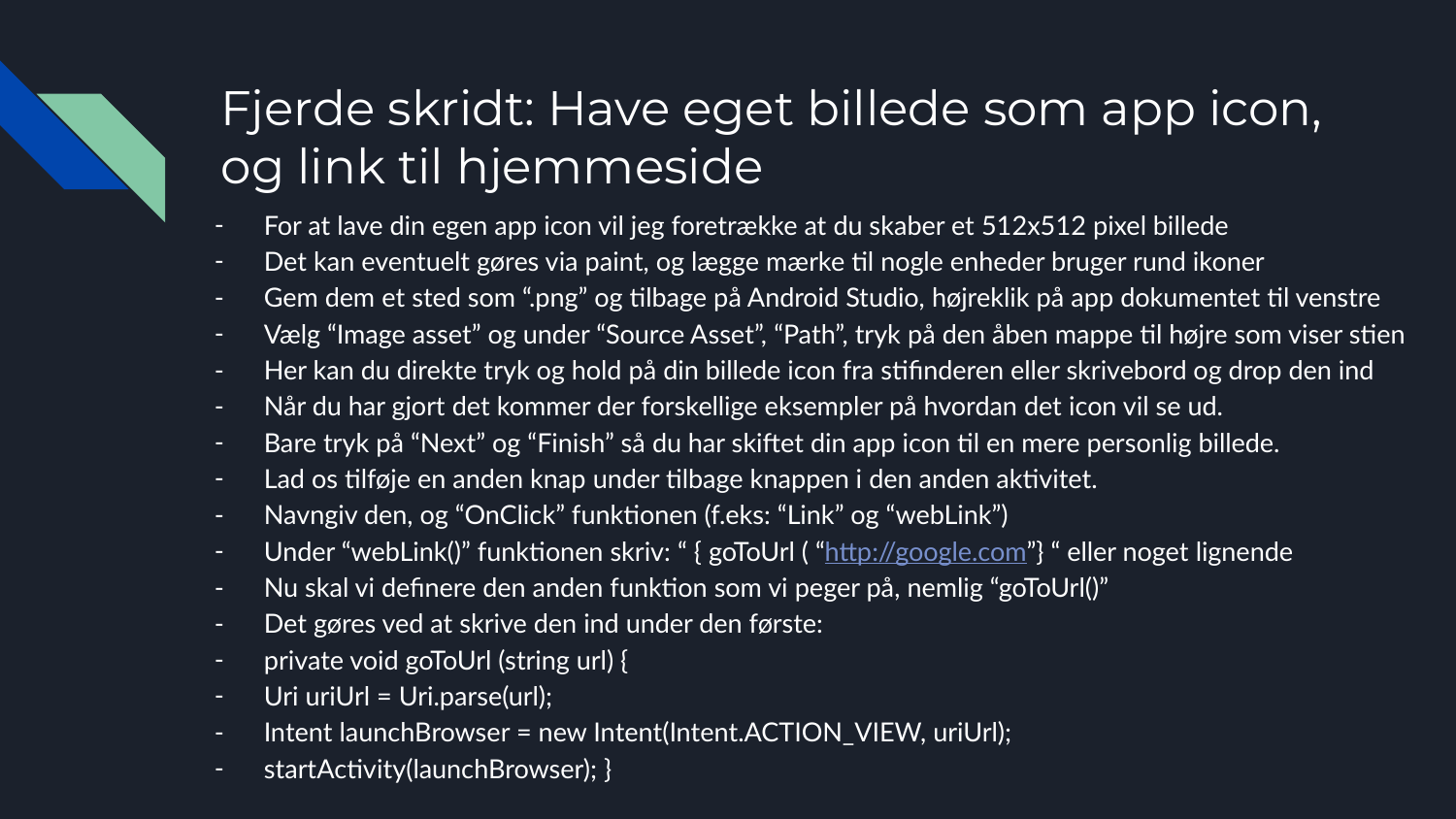

# Fjerde skridt: Have eget billede som app icon, og link til hjemmeside
For at lave din egen app icon vil jeg foretrække at du skaber et 512x512 pixel billede
Det kan eventuelt gøres via paint, og lægge mærke til nogle enheder bruger rund ikoner
Gem dem et sted som “.png” og tilbage på Android Studio, højreklik på app dokumentet til venstre
Vælg “Image asset” og under “Source Asset”, “Path”, tryk på den åben mappe til højre som viser stien
Her kan du direkte tryk og hold på din billede icon fra stifinderen eller skrivebord og drop den ind
Når du har gjort det kommer der forskellige eksempler på hvordan det icon vil se ud.
Bare tryk på “Next” og “Finish” så du har skiftet din app icon til en mere personlig billede.
Lad os tilføje en anden knap under tilbage knappen i den anden aktivitet.
Navngiv den, og “OnClick” funktionen (f.eks: “Link” og “webLink”)
Under “webLink()” funktionen skriv: “ { goToUrl ( “http://google.com”} “ eller noget lignende
Nu skal vi definere den anden funktion som vi peger på, nemlig “goToUrl()”
Det gøres ved at skrive den ind under den første:
private void goToUrl (string url) {
Uri uriUrl = Uri.parse(url);
Intent launchBrowser = new Intent(Intent.ACTION_VIEW, uriUrl);
startActivity(launchBrowser); }